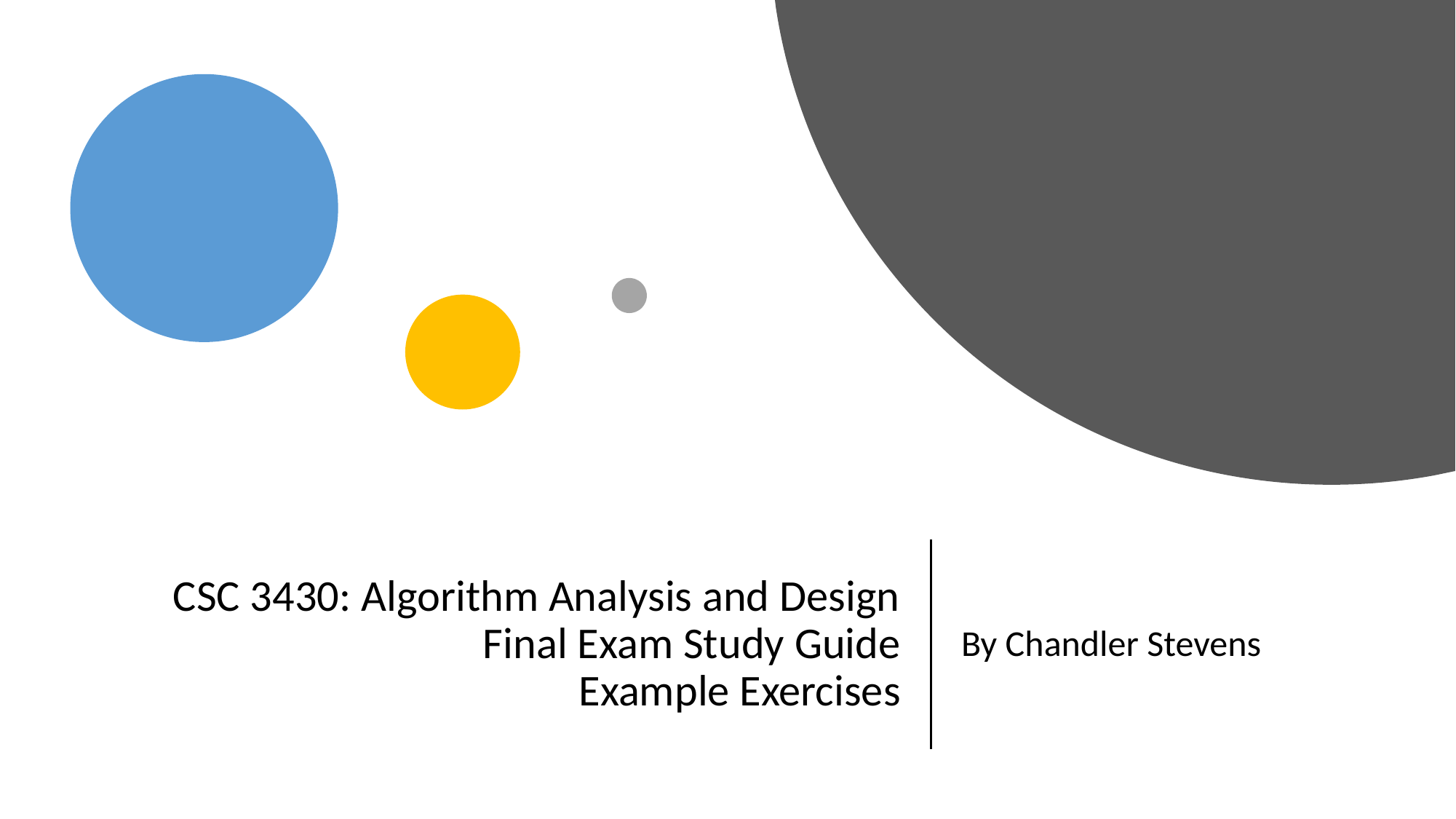

# CSC 3430: Algorithm Analysis and Design Final Exam Study Guide Example Exercises
By Chandler Stevens